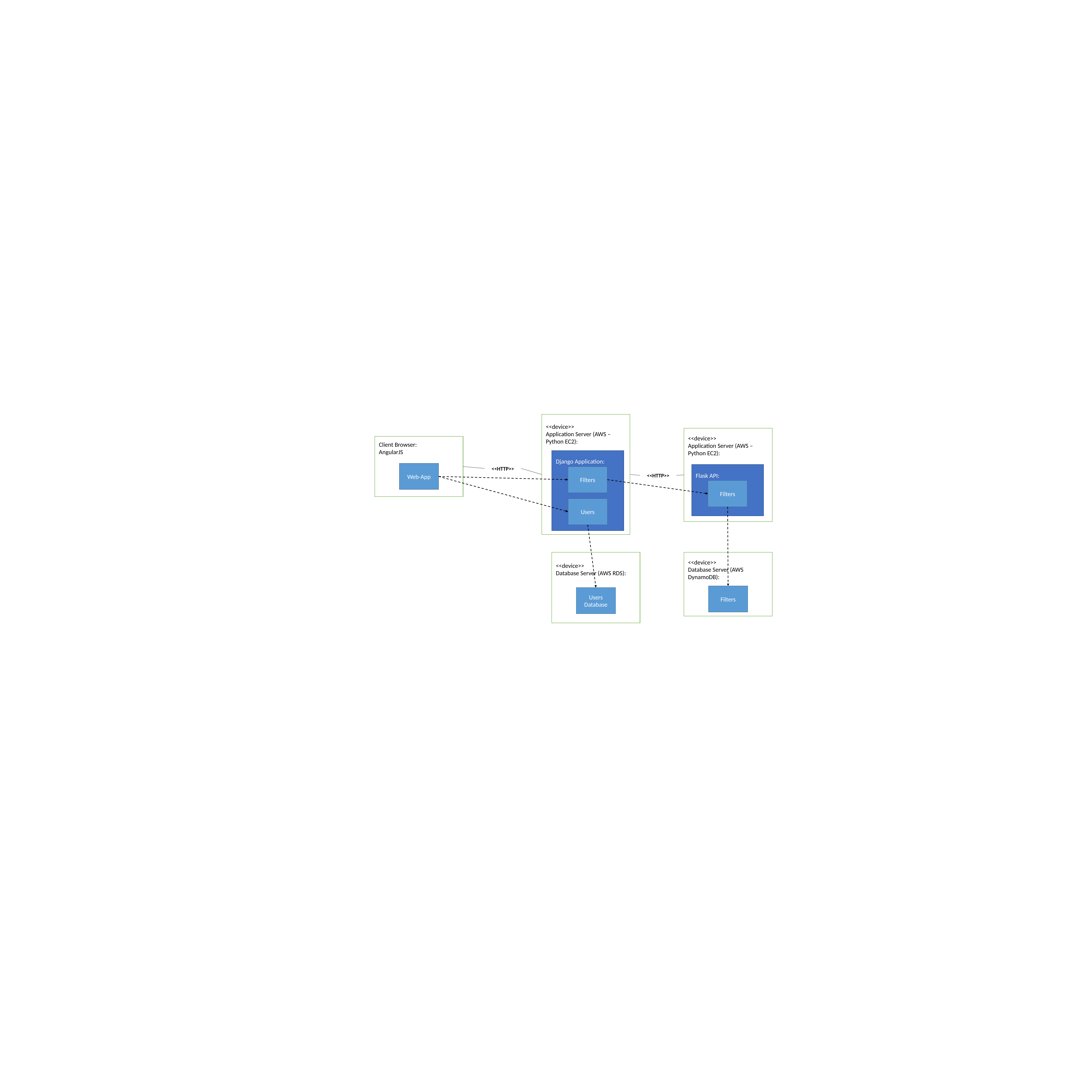

<<device>>
Application Server (AWS – Python EC2):

Django Application:

Filters
Users
<<device>>
Application Server (AWS – Python EC2):

Flask API:

Filters
Client Browser:
AngularJS

Web-App
<<HTTP>>
<<HTTP>>
<<device>>
Database Server (AWS RDS):

Users Database
<<device>>
Database Server (AWS DynamoDB):

Filters